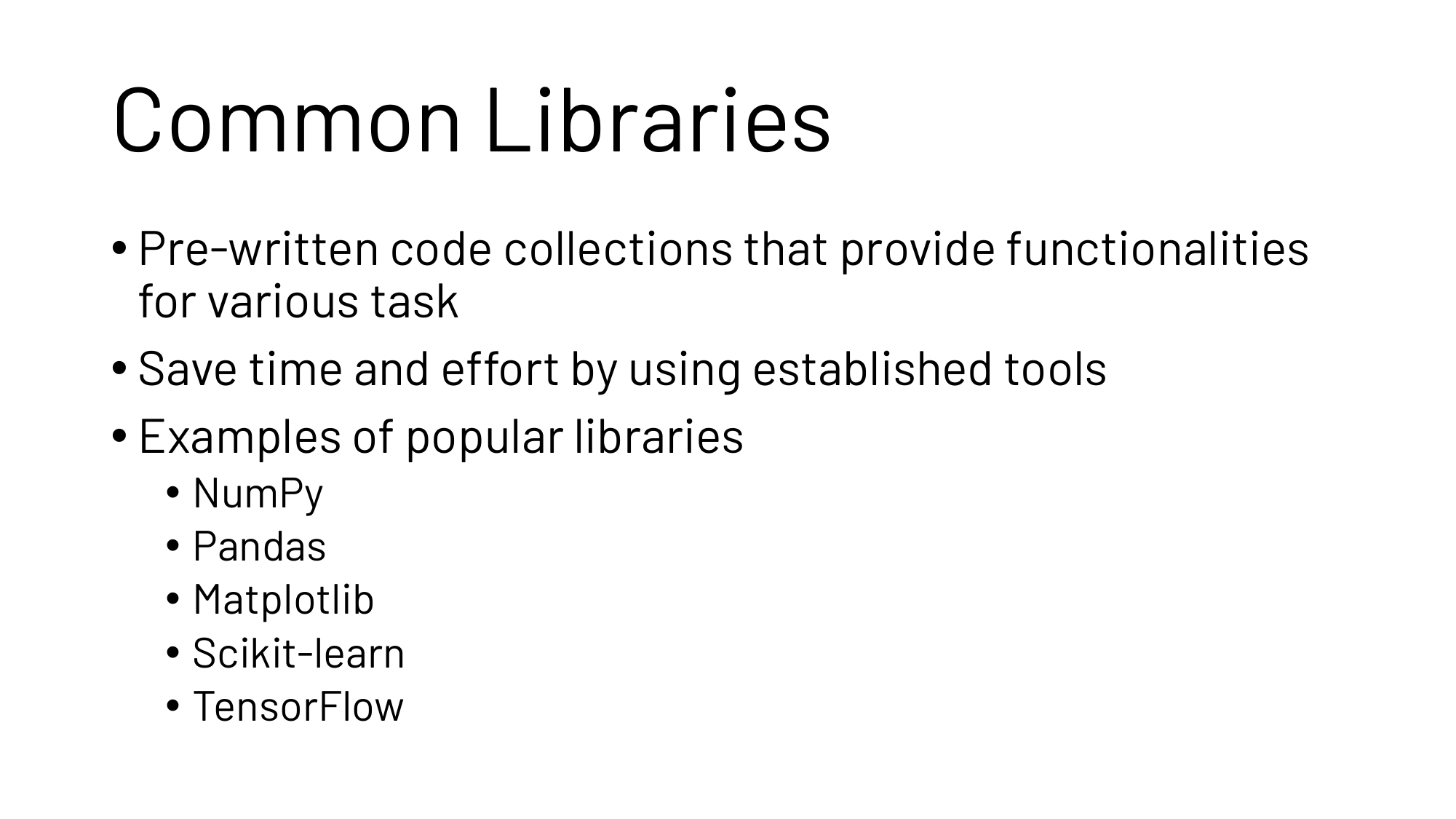

# Common Libraries
Pre-written code collections that provide functionalities for various task
Save time and effort by using established tools
Examples of popular libraries
NumPy
Pandas
Matplotlib
Scikit-learn
TensorFlow